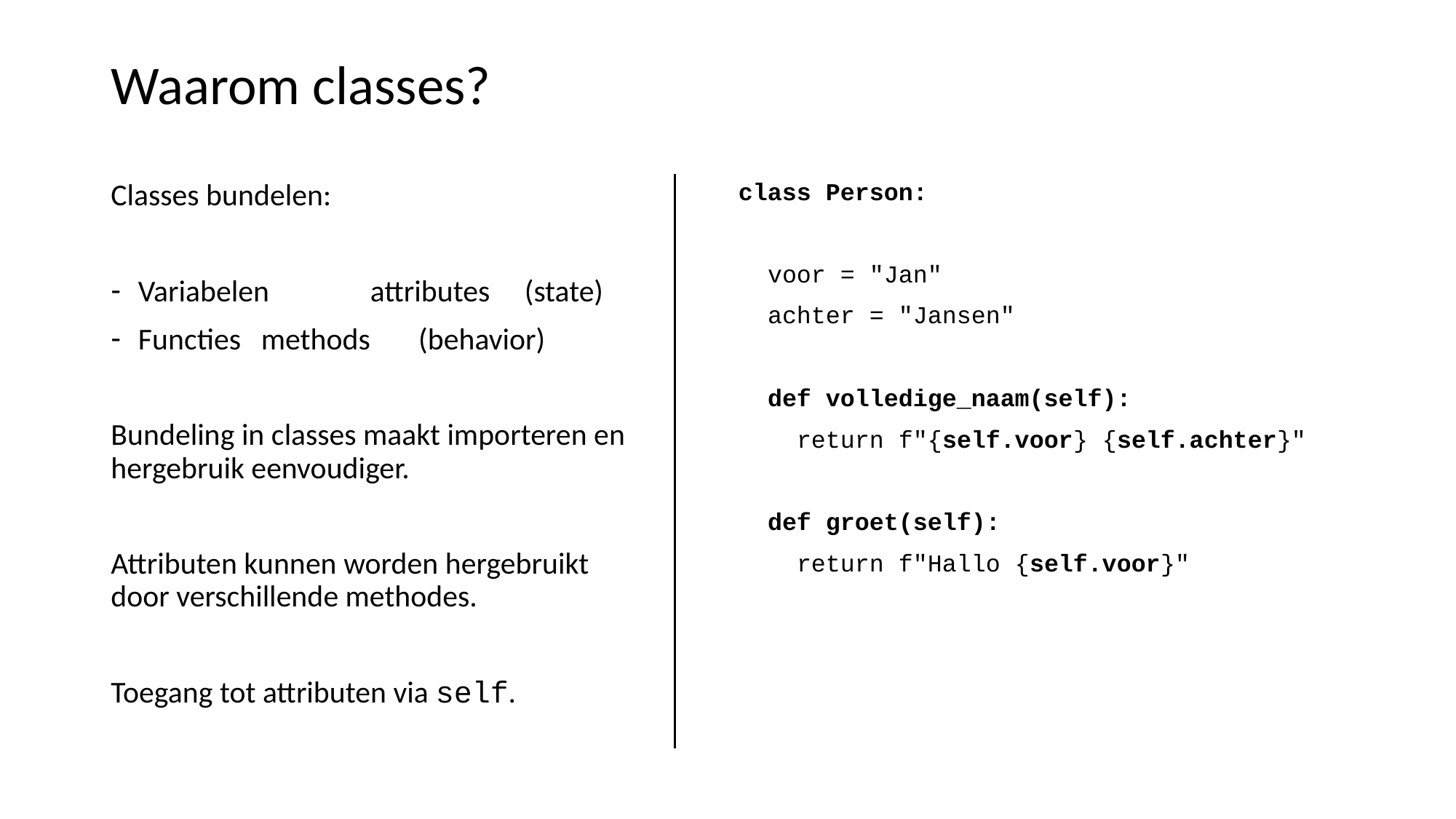

# Waarom classes?
Classes bundelen:

Variabelen	  attributes     (state)
Functies	  methods       (behavior)

Bundeling in classes maakt importeren en hergebruik eenvoudiger.

Attributen kunnen worden hergebruikt door verschillende methodes.

Toegang tot attributen via self.

class Person:

  voor = "Jan"
  achter = "Jansen"

  def volledige_naam(self):
    return f"{self.voor} {self.achter}"

  def groet(self):
    return f"Hallo {self.voor}"